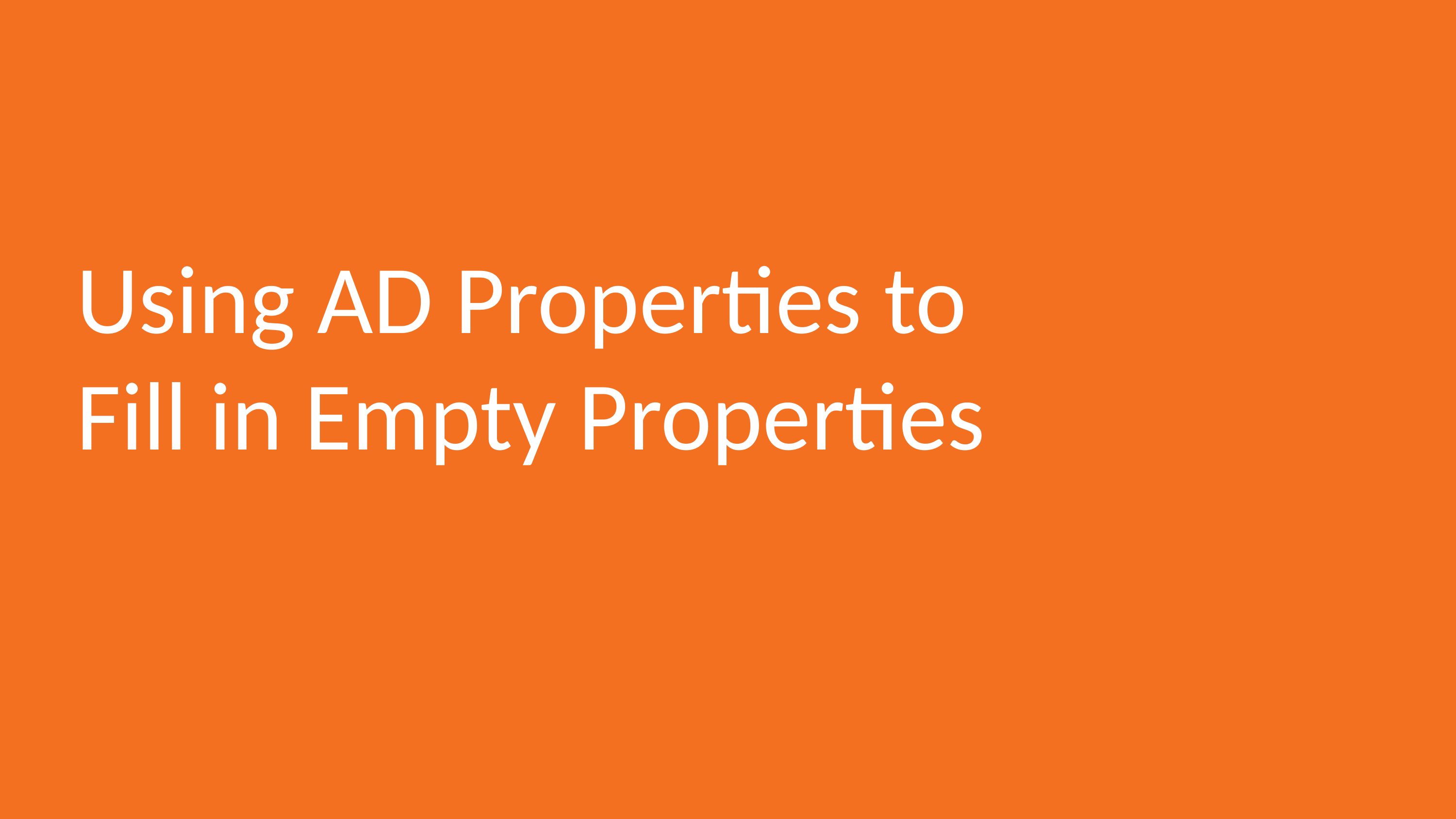

# Using AD Properties to Fill in Empty Properties